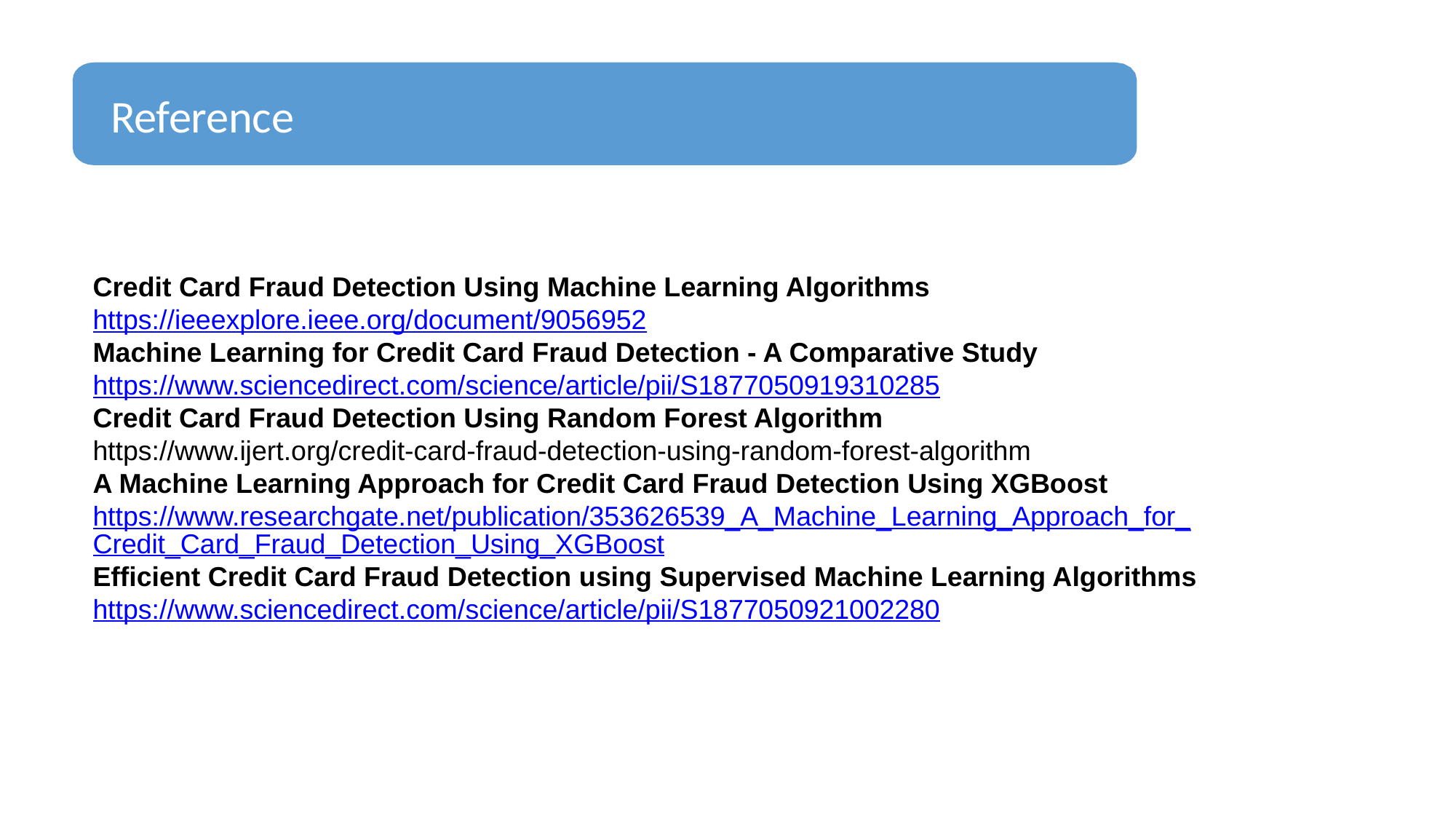

Reference
Credit Card Fraud Detection Using Machine Learning Algorithms
https://ieeexplore.ieee.org/document/9056952
Machine Learning for Credit Card Fraud Detection - A Comparative Study
https://www.sciencedirect.com/science/article/pii/S1877050919310285
Credit Card Fraud Detection Using Random Forest Algorithm
https://www.ijert.org/credit-card-fraud-detection-using-random-forest-algorithm
A Machine Learning Approach for Credit Card Fraud Detection Using XGBoost
https://www.researchgate.net/publication/353626539_A_Machine_Learning_Approach_for_Credit_Card_Fraud_Detection_Using_XGBoost
Efficient Credit Card Fraud Detection using Supervised Machine Learning Algorithms
https://www.sciencedirect.com/science/article/pii/S1877050921002280